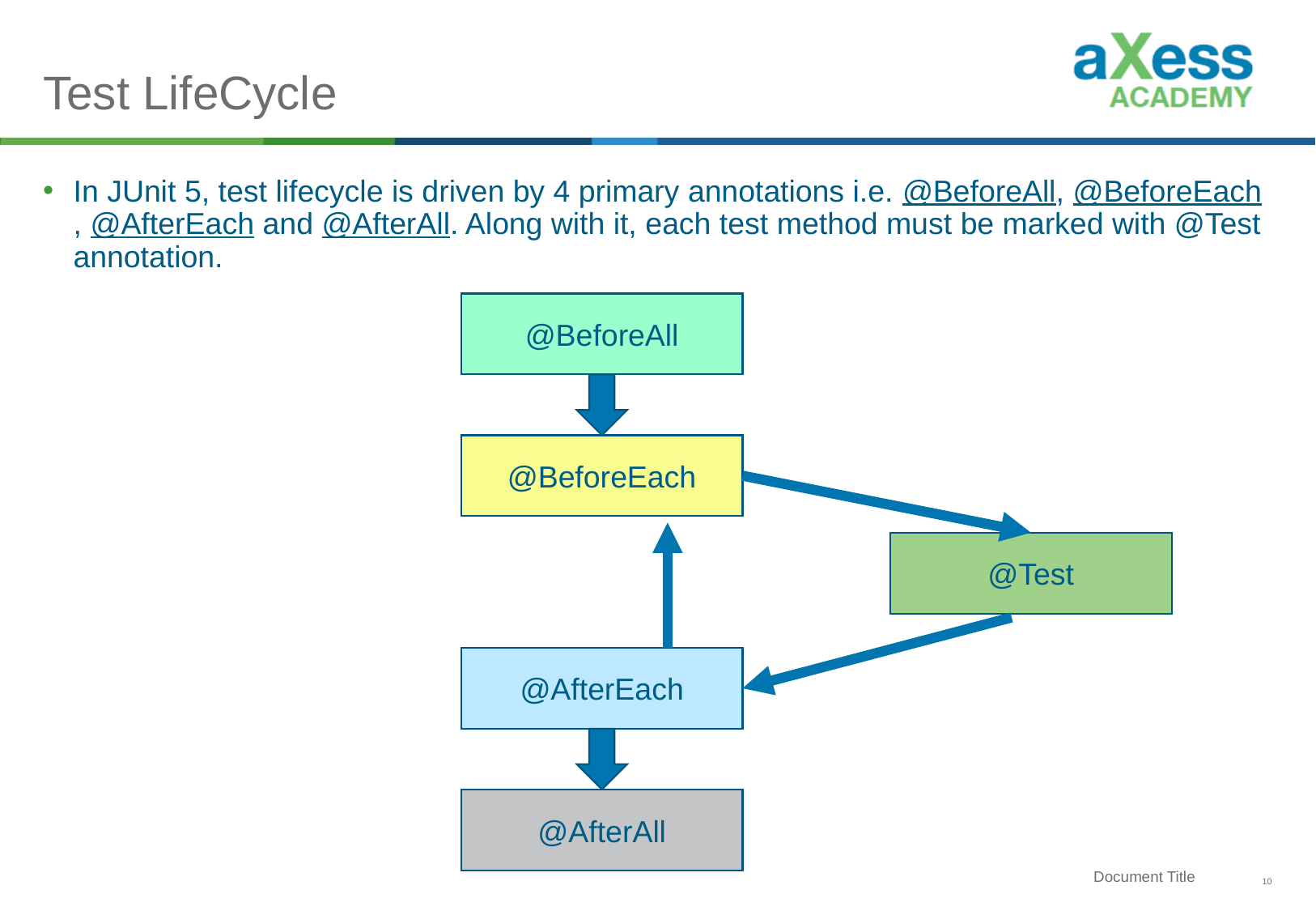

# Test LifeCycle
In JUnit 5, test lifecycle is driven by 4 primary annotations i.e. @BeforeAll, @BeforeEach, @AfterEach and @AfterAll. Along with it, each test method must be marked with @Test annotation.

@BeforeAll

@BeforeEach
@Test
@AfterEach

@AfterAll